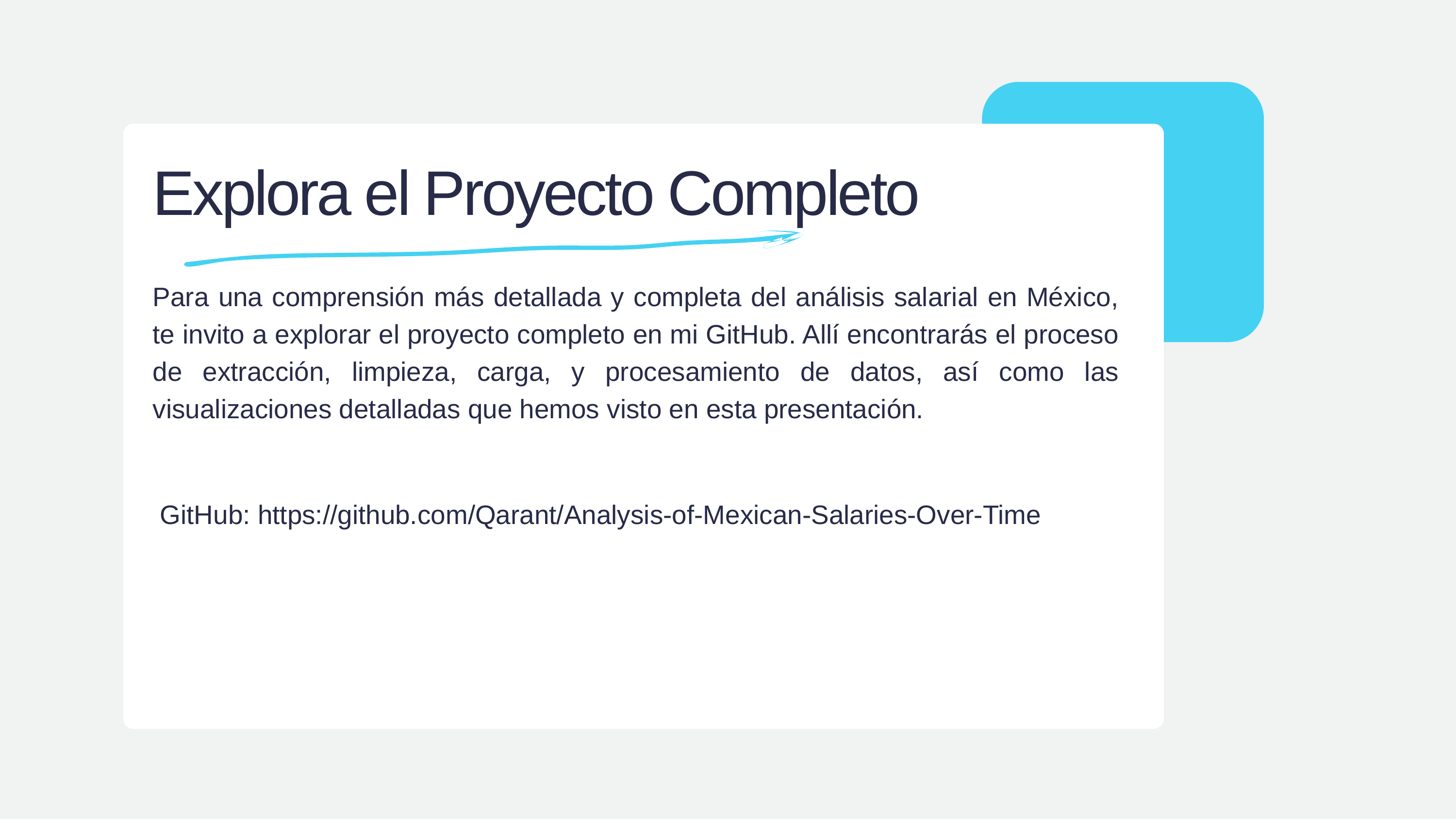

Explora el Proyecto Completo

Para una comprensión más detallada y completa del análisis salarial en México, te invito a explorar el proyecto completo en mi GitHub. Allí encontrarás el proceso de extracción, limpieza, carga, y procesamiento de datos, así como las visualizaciones detalladas que hemos visto en esta presentación.
GitHub: https://github.com/Qarant/Analysis-of-Mexican-Salaries-Over-Time